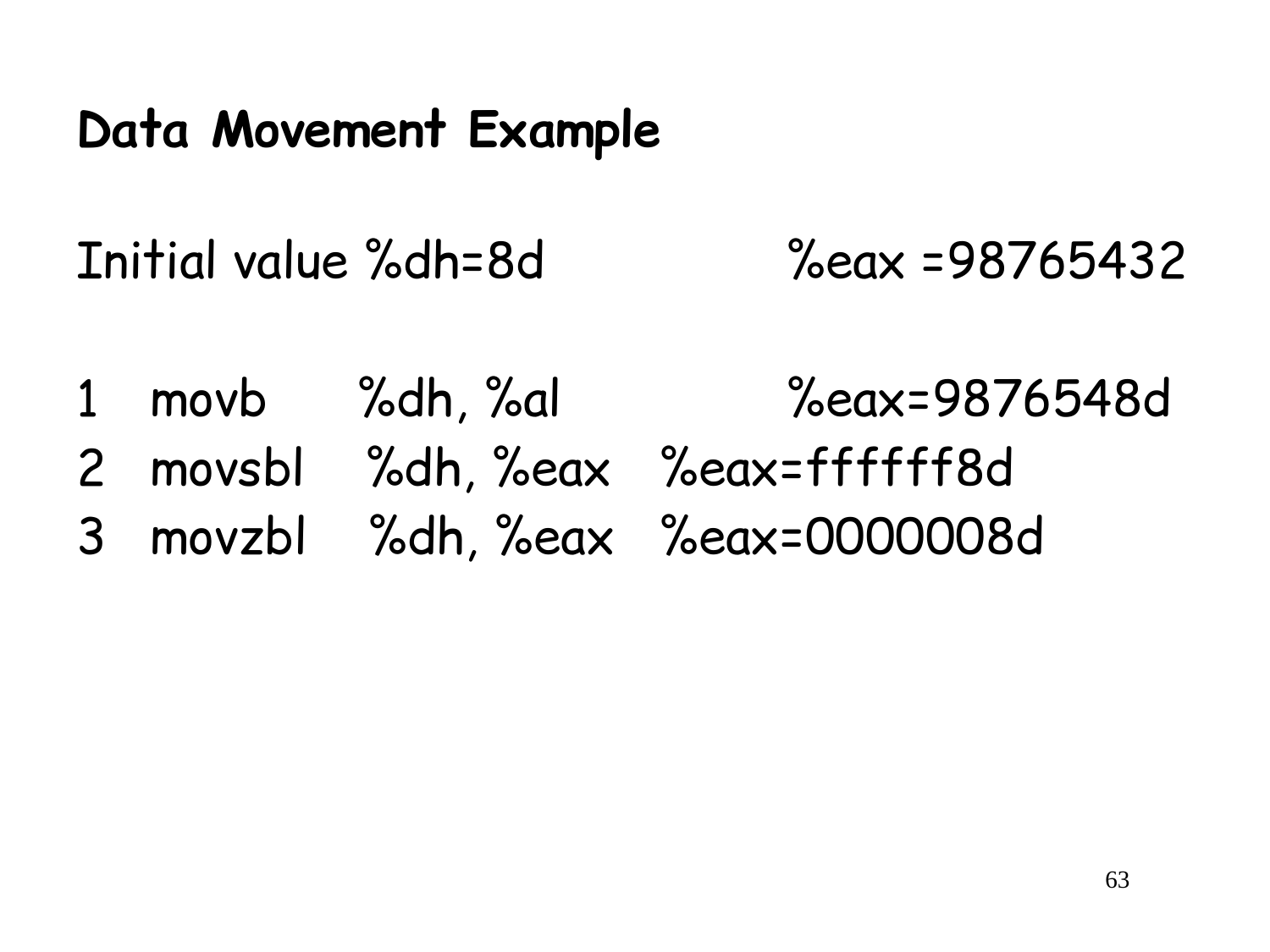

# Data Movement Example
Initial value %dh=8d  		%eax =98765432

movb      %dh, %al		%eax=9876548d
movsbl    %dh, %eax	%eax=ffffff8d
3	movzbl    %dh, %eax	%eax=0000008d
63